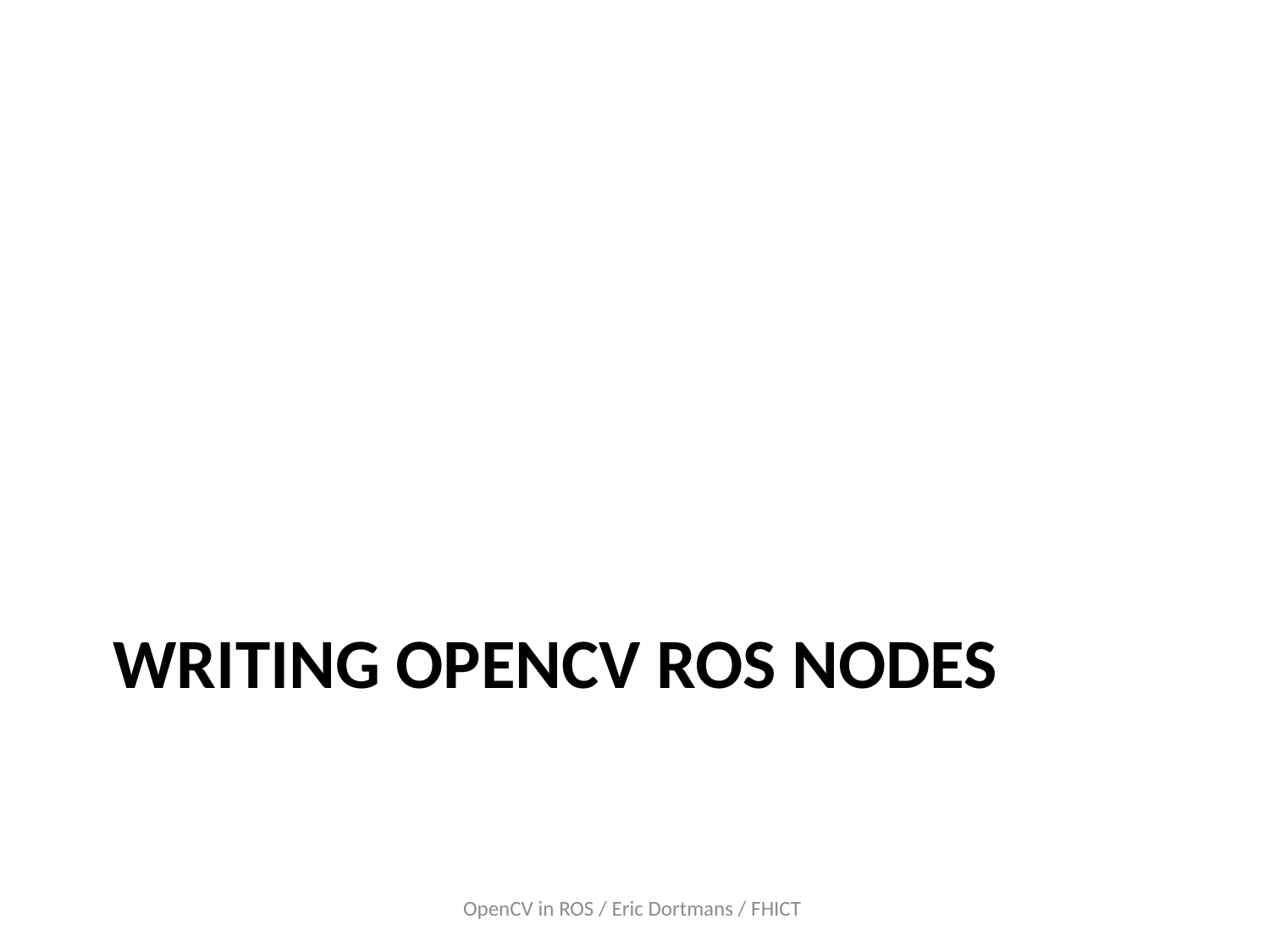

# Writing opencv Ros nodes
OpenCV in ROS / Eric Dortmans / FHICT